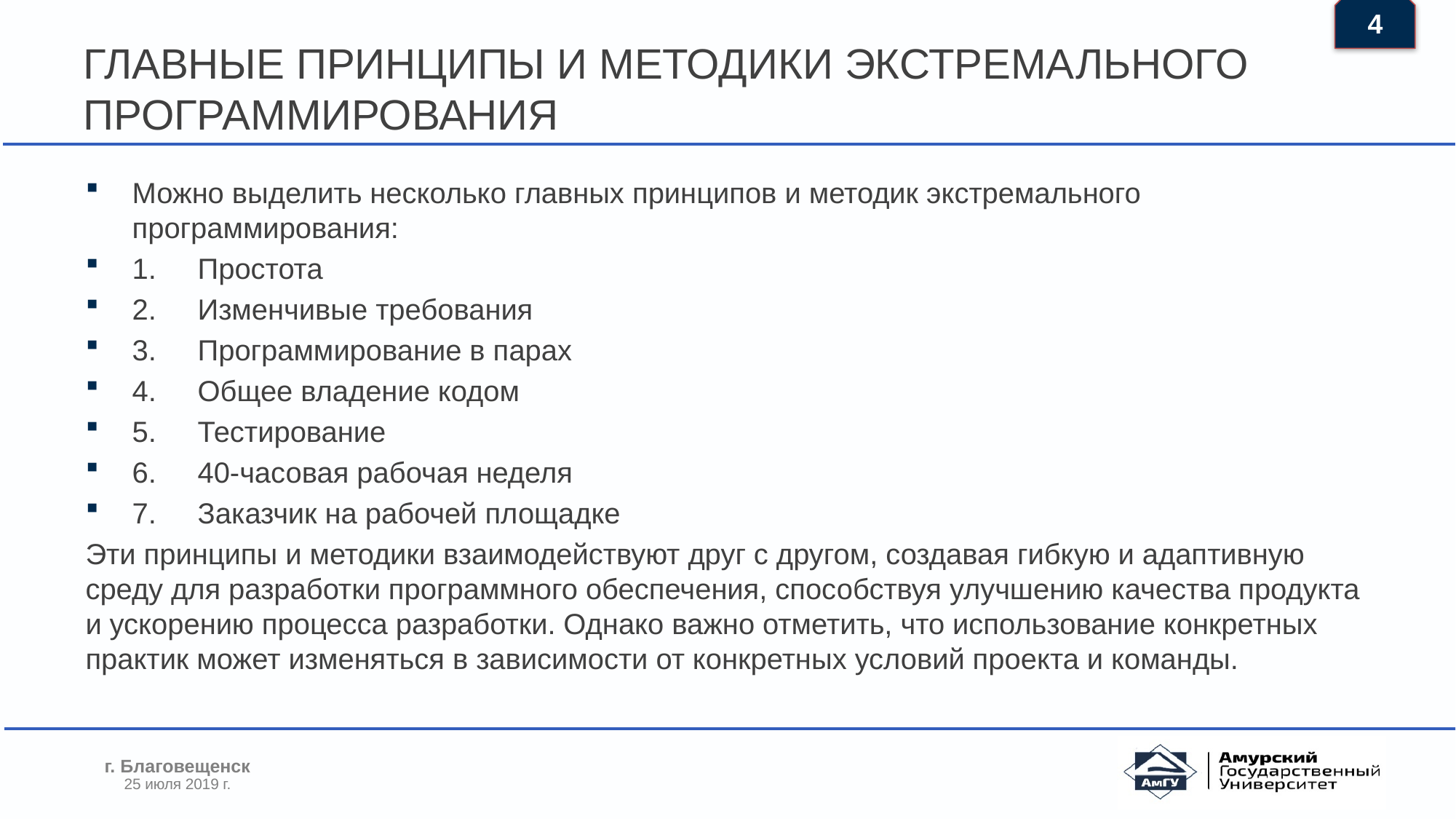

4
# ГЛАВНЫЕ ПРИНЦИПЫ И МЕТОДИКИ ЭКСТРЕМАЛЬНОГО ПРОГРАММИРОВАНИЯ
Можно выделить несколько главных принципов и методик экстремального программирования:
1.	Простота
2.	Изменчивые требования
3.	Программирование в парах
4.	Общее владение кодом
5.	Тестирование
6.	40-часовая рабочая неделя
7.	Заказчик на рабочей площадке
Эти принципы и методики взаимодействуют друг с другом, создавая гибкую и адаптивную среду для разработки программного обеспечения, способствуя улучшению качества продукта и ускорению процесса разработки. Однако важно отметить, что использование конкретных практик может изменяться в зависимости от конкретных условий проекта и команды.